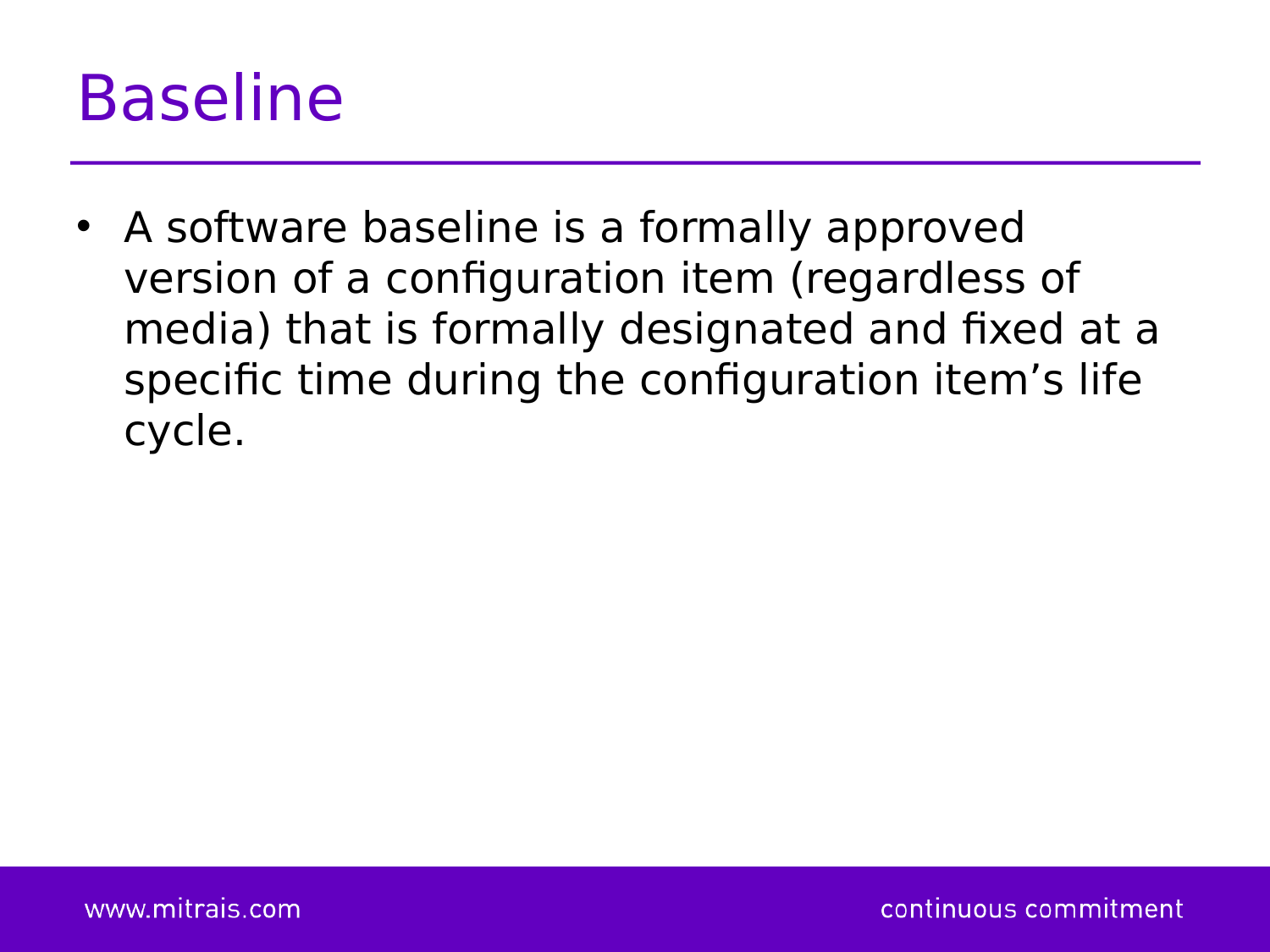

# Baseline
A software baseline is a formally approved version of a configuration item (regardless of media) that is formally designated and fixed at a specific time during the configuration item’s life cycle.